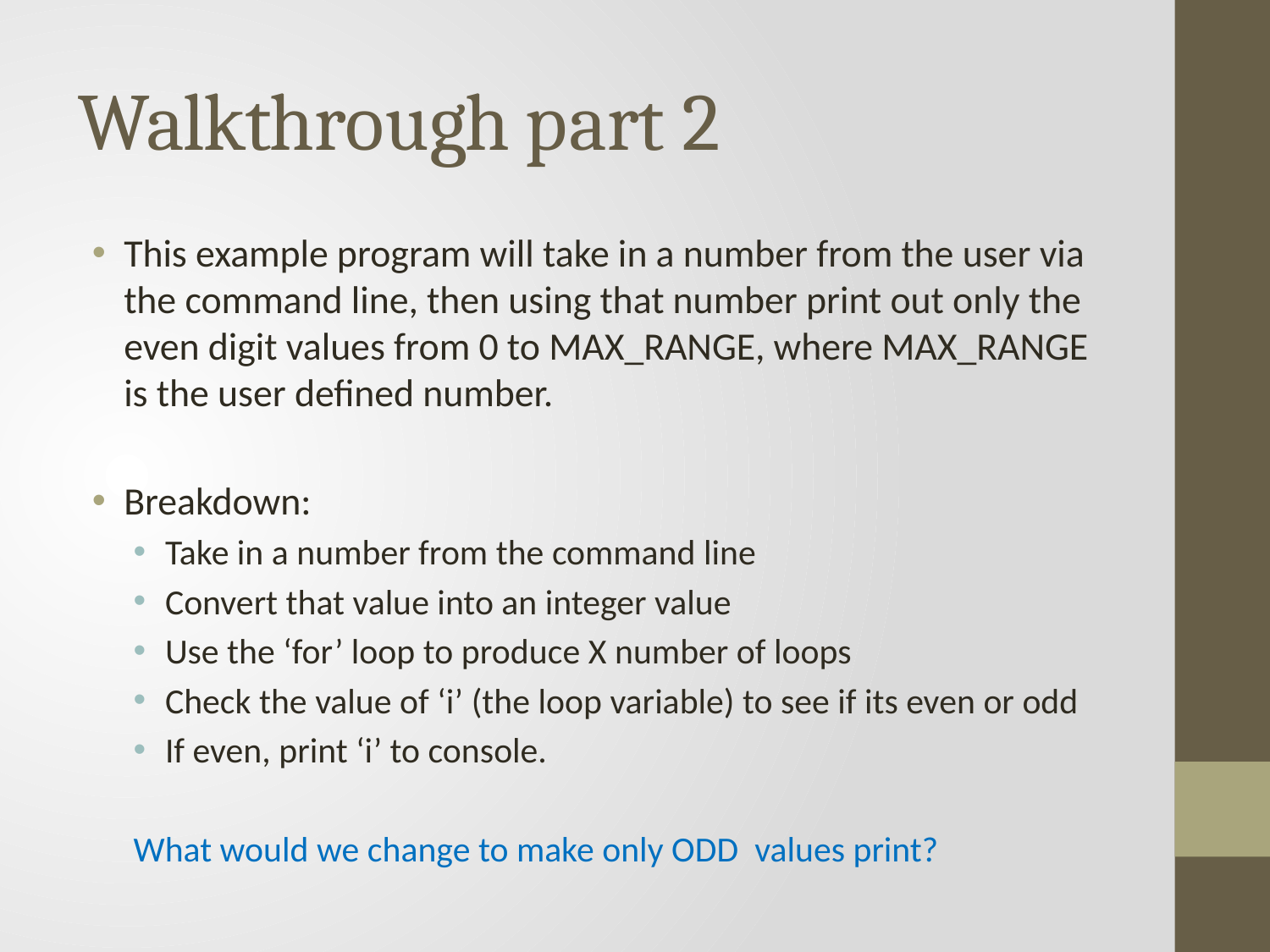

# Walkthrough part 2
This example program will take in a number from the user via the command line, then using that number print out only the even digit values from 0 to MAX_RANGE, where MAX_RANGE is the user defined number.

Breakdown:
Take in a number from the command line
Convert that value into an integer value
Use the ‘for’ loop to produce X number of loops
Check the value of ‘i’ (the loop variable) to see if its even or odd
If even, print ‘i’ to console.

What would we change to make only ODD  values print?